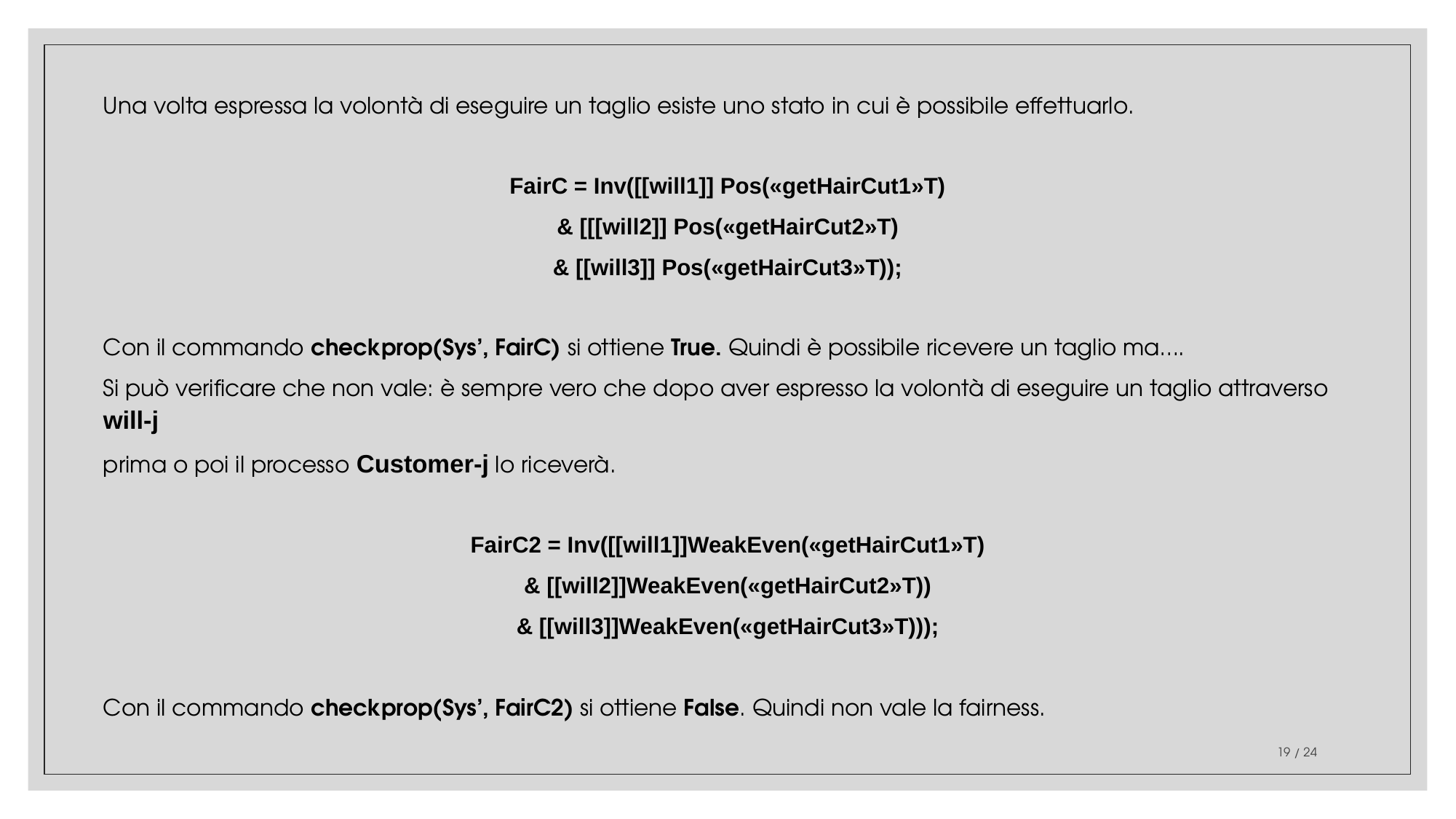

Una volta espressa la volontà di eseguire un taglio esiste uno stato in cui è possibile effettuarlo.

FairC = Inv([[will1]] Pos(«getHairCut1»T)
& [[[will2]] Pos(«getHairCut2»T)
& [[will3]] Pos(«getHairCut3»T));

Con il commando checkprop(Sys’, FairC) si ottiene True. Quindi è possibile ricevere un taglio ma….
Si può verificare che non vale: è sempre vero che dopo aver espresso la volontà di eseguire un taglio attraverso will-j
prima o poi il processo Customer-j lo riceverà.

FairC2 = Inv([[will1]]WeakEven(«getHairCut1»T)
& [[will2]]WeakEven(«getHairCut2»T))
& [[will3]]WeakEven(«getHairCut3»T)));

Con il commando checkprop(Sys’, FairC2) si ottiene False. Quindi non vale la fairness.

19 / 24